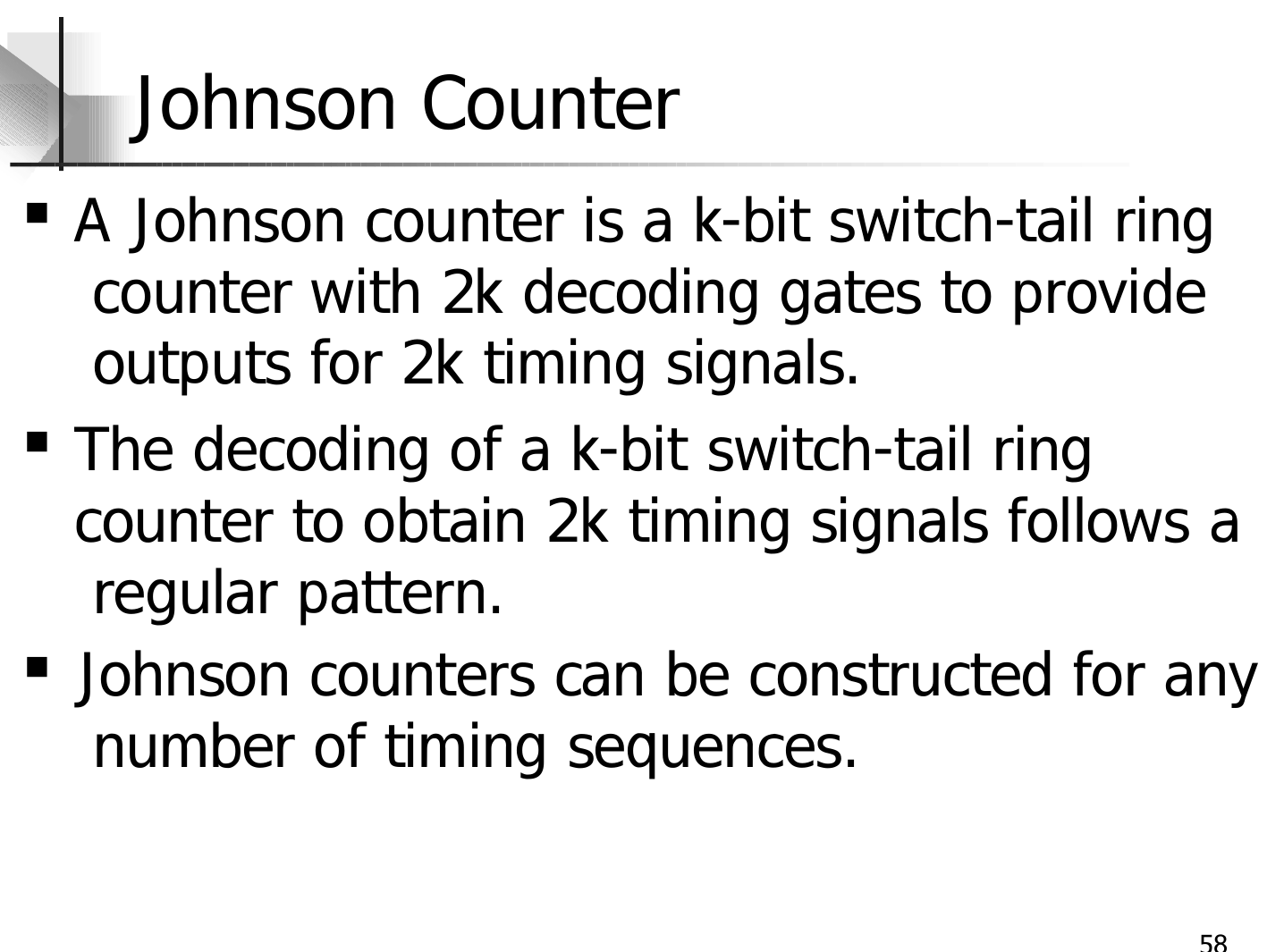

# Johnson Counter
A Johnson counter is a k-bit switch-tail ring  counter with 2k decoding gates to provide  outputs for 2k timing signals.
The decoding of a k-bit switch-tail ring  counter to obtain 2k timing signals follows a  regular pattern.
Johnson counters can be constructed for any  number of timing sequences.
58